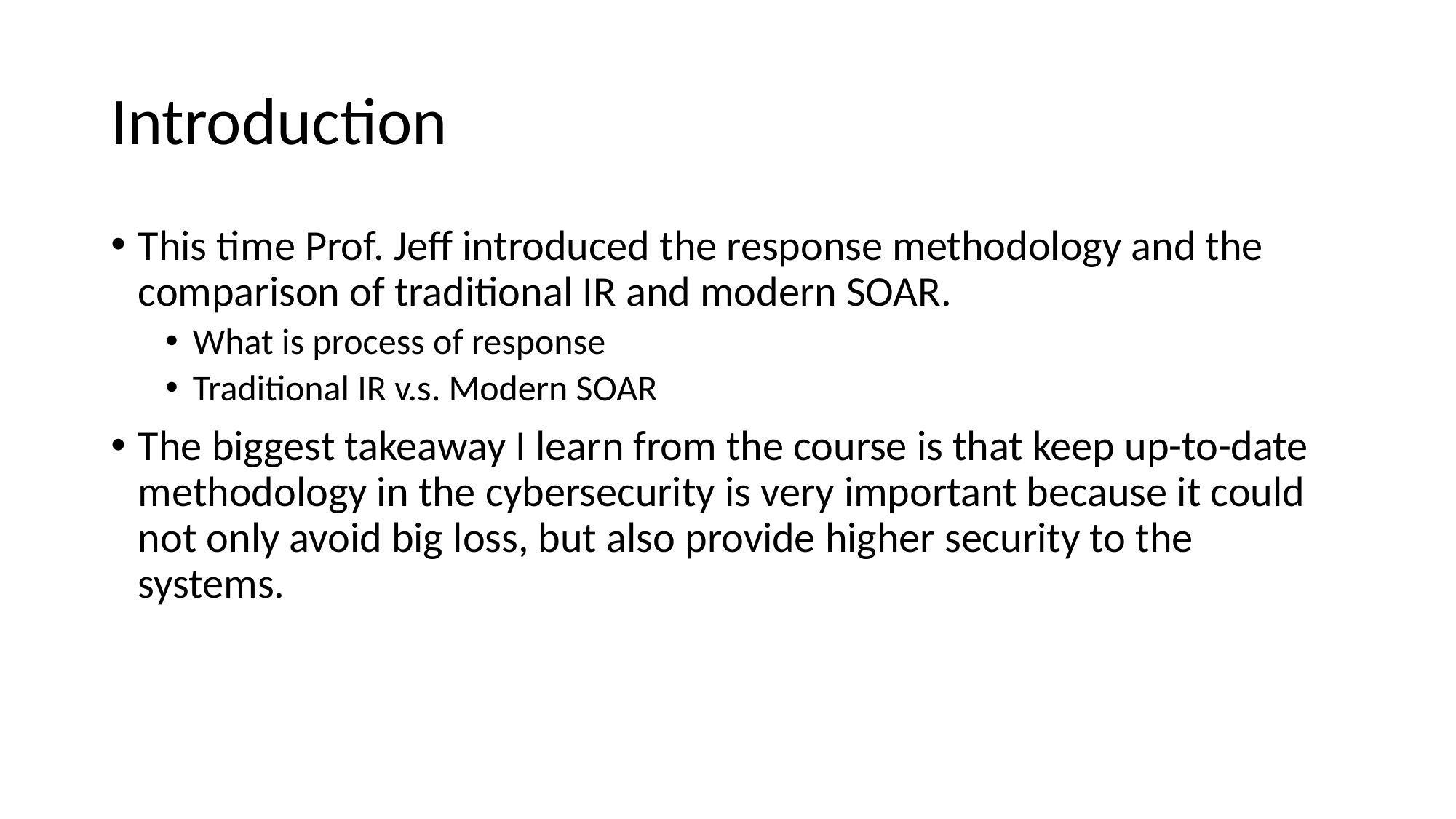

# Introduction
This time Prof. Jeff introduced the response methodology and the comparison of traditional IR and modern SOAR.
What is process of response
Traditional IR v.s. Modern SOAR
The biggest takeaway I learn from the course is that keep up-to-date methodology in the cybersecurity is very important because it could not only avoid big loss, but also provide higher security to the systems.